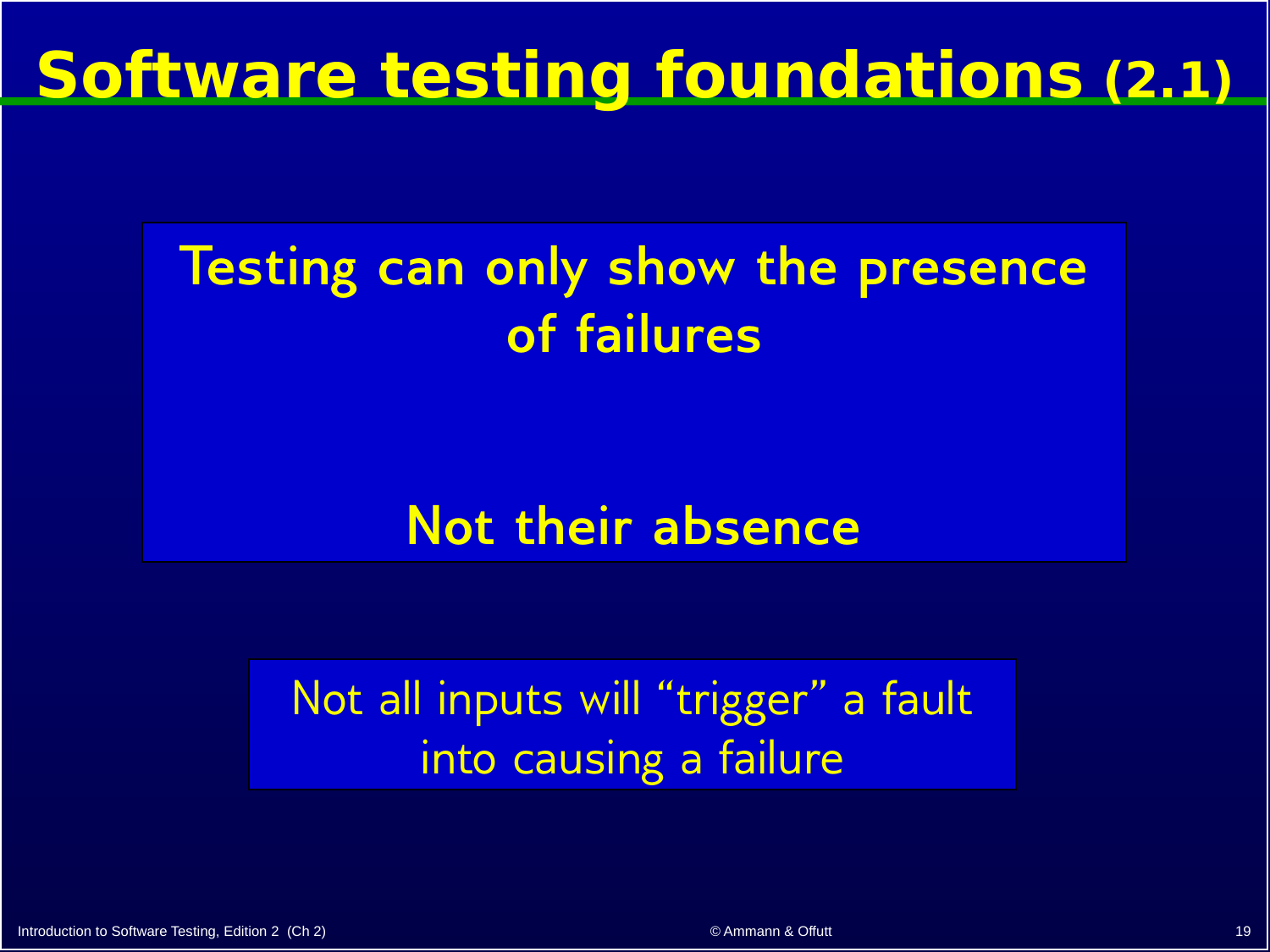

# Software testing foundations (2.1)
Testing can only show the presence of failures

Not their absence
Not all inputs will “trigger” a fault into causing a failure
19
© Ammann & Offutt
Introduction to Software Testing, Edition 2  (Ch 2)